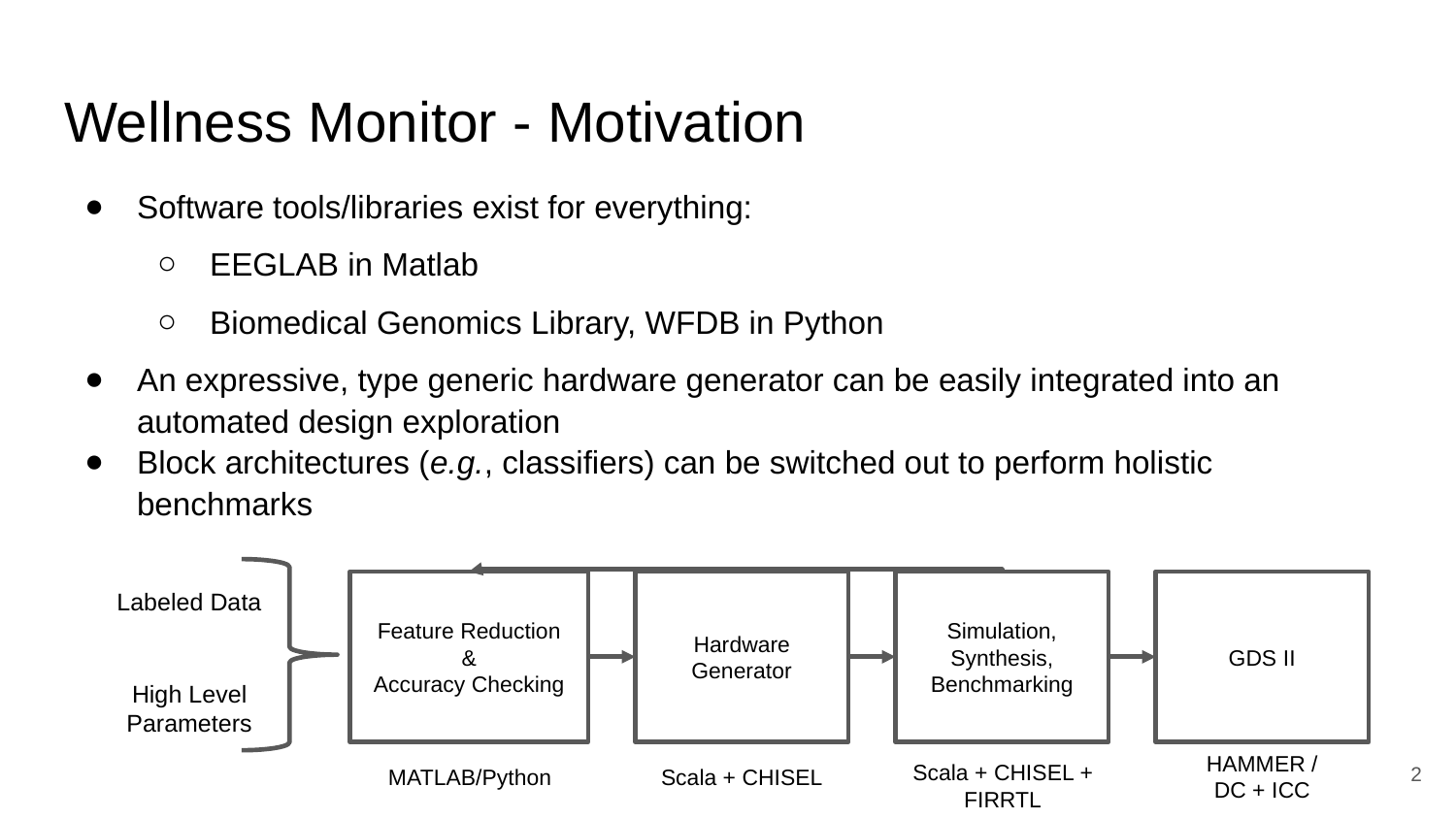

# Wellness Monitor - Motivation
Software tools/libraries exist for everything:
EEGLAB in Matlab
Biomedical Genomics Library, WFDB in Python
An expressive, type generic hardware generator can be easily integrated into an automated design exploration
Block architectures (e.g., classifiers) can be switched out to perform holistic benchmarks

Feature Reduction
&
Accuracy Checking
Hardware Generator
Simulation,
Synthesis,
Benchmarking
GDS II
Labeled Data
High Level Parameters
2
MATLAB/Python
Scala + CHISEL
HAMMER /
DC + ICC
Scala + CHISEL +
FIRRTL